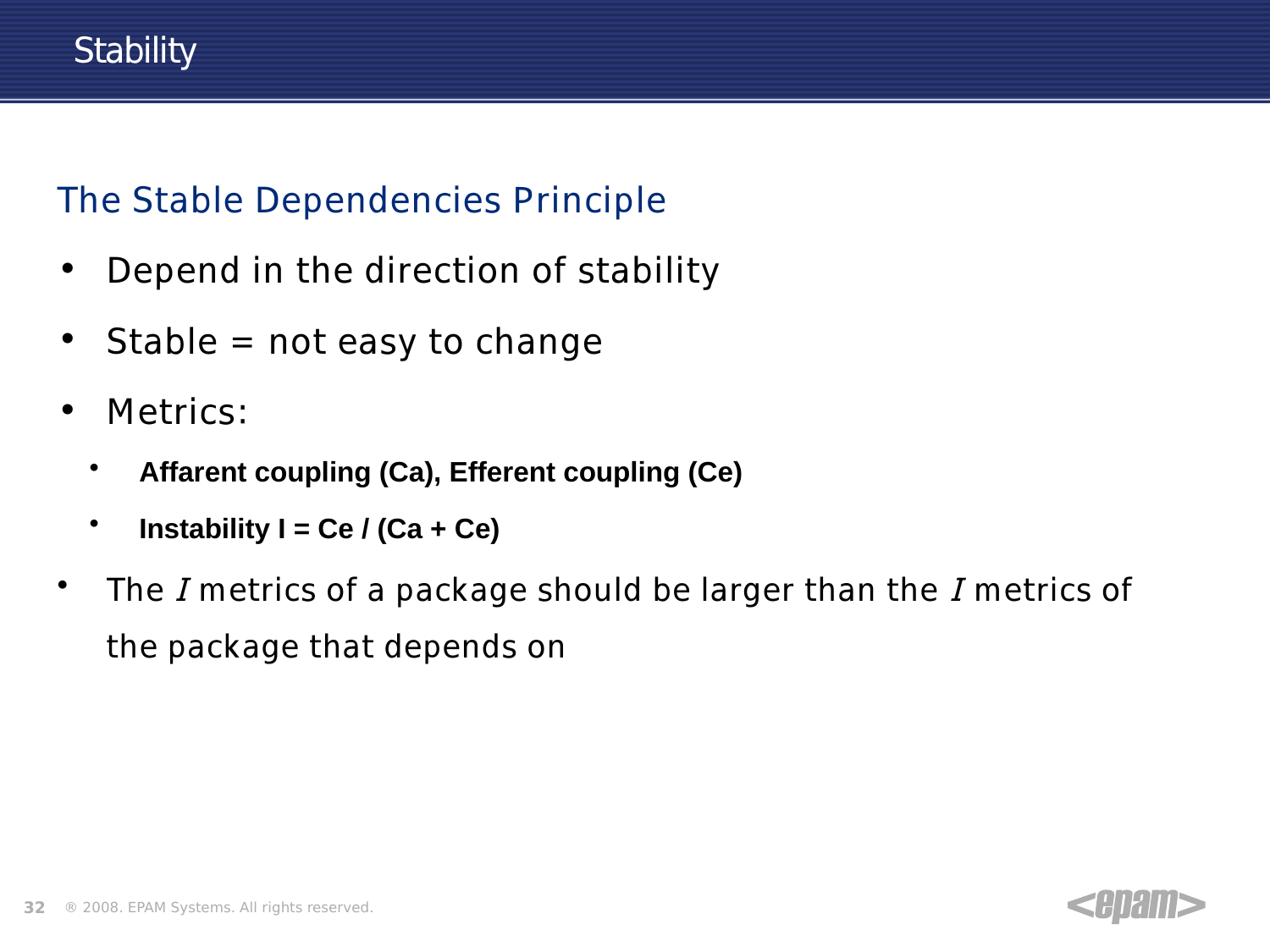

# Stability
The Stable Dependencies Principle
Depend in the direction of stability
Stable = not easy to change
Metrics:
Affarent coupling (Ca), Efferent coupling (Ce)
Instability I = Ce / (Ca + Ce)
The I metrics of a package should be larger than the I metrics of the package that depends on

32